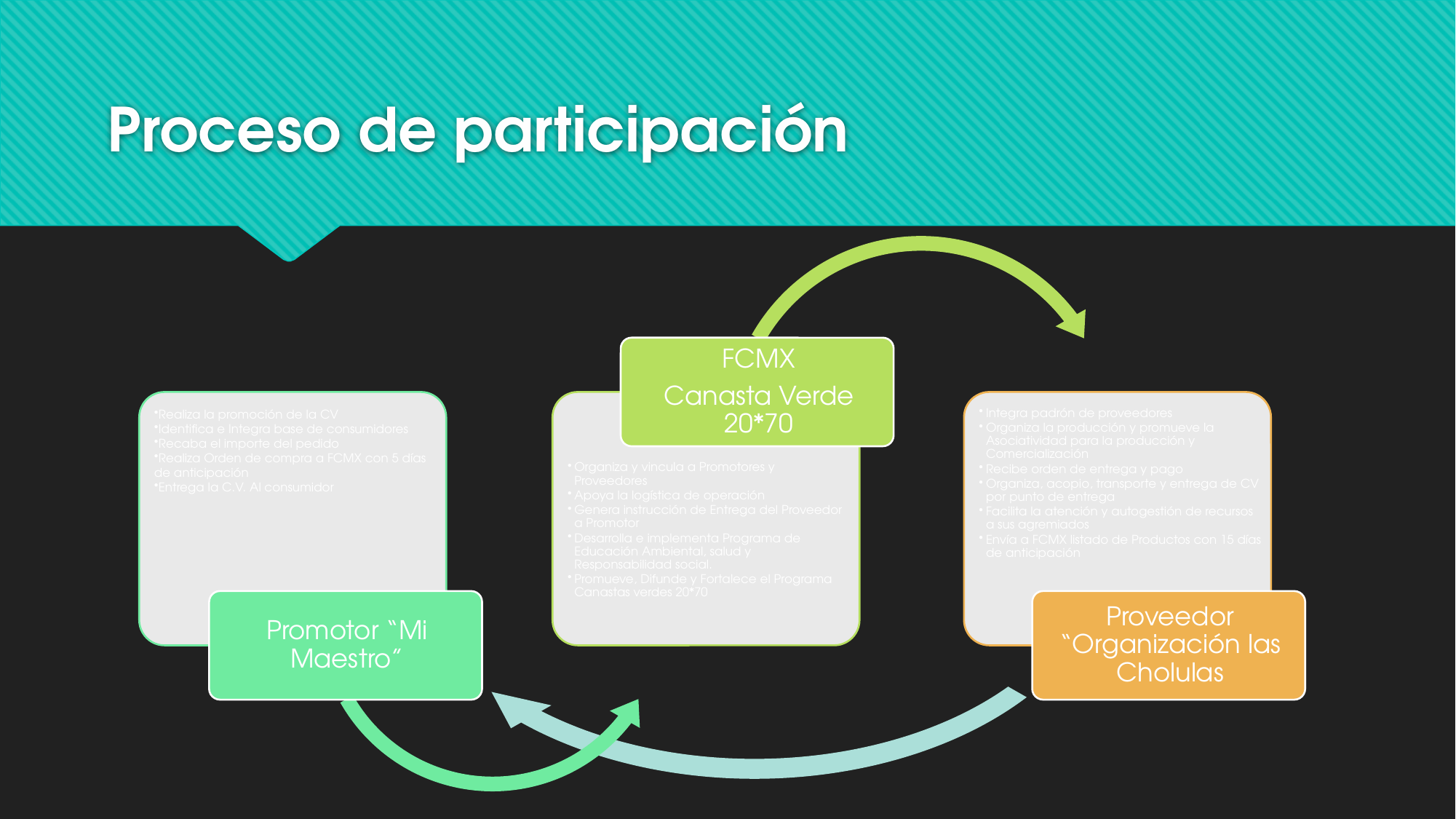

# Proceso de participación
Realiza la promoción de la CV
Identifica e Integra base de consumidores
Recaba el importe del pedido
Realiza Orden de compra a FCMX con 5 días de anticipación
Entrega la C.V. Al consumidor
Promotor “Mi Maestro”
Organiza y vincula a Promotores y Proveedores
Apoya la logística de operación
Genera instrucción de Entrega del Proveedor a Promotor
Desarrolla e implementa Programa de Educación Ambiental, salud y Responsabilidad social.
Promueve, Difunde y Fortalece el Programa  Canastas verdes 20*70
FCMX
Canasta Verde 20*70
Integra padrón de proveedores
Organiza la producción y promueve la Asociatividad para la producción y Comercialización
Recibe orden de entrega y pago
Organiza, acopio, transporte y entrega de CV por punto de entrega
Facilita la atención y autogestión de recursos a sus agremiados
Envía a FCMX listado de Productos con 15 días de anticipación

Proveedor “Organización las Cholulas